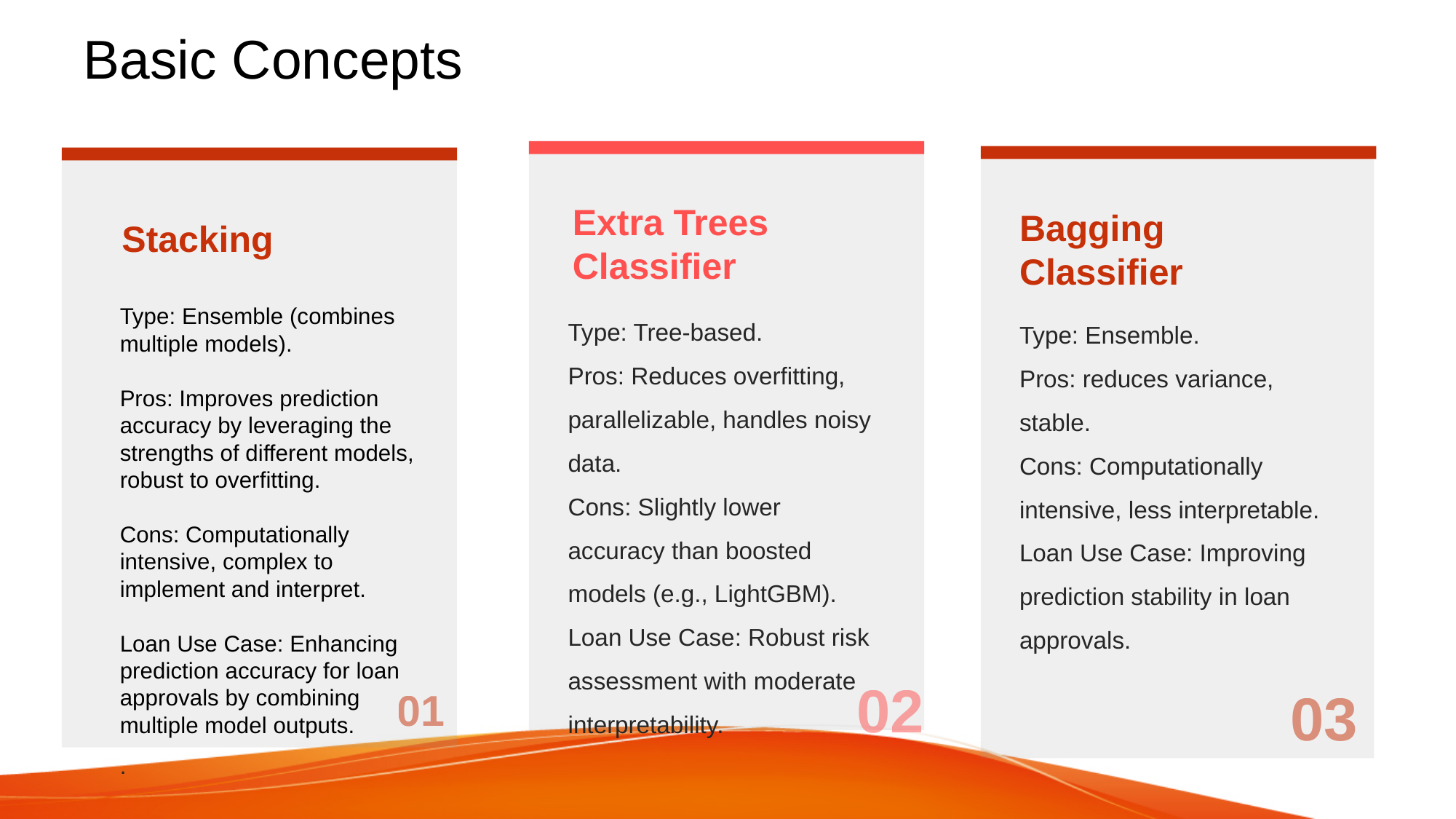

# Basic Concepts

Bagging Classifier
Extra Trees Classifier
Stacking
Type: Ensemble (combines multiple models).

Pros: Improves prediction accuracy by leveraging the strengths of different models, robust to overfitting.

Cons: Computationally intensive, complex to implement and interpret.

Loan Use Case: Enhancing prediction accuracy for loan approvals by combining multiple model outputs.
.
Type: Tree-based.
Pros: Reduces overfitting, parallelizable, handles noisy data.
Cons: Slightly lower accuracy than boosted models (e.g., LightGBM).
Loan Use Case: Robust risk assessment with moderate interpretability.
Type: Ensemble.
Pros: reduces variance, stable.
Cons: Computationally intensive, less interpretable.
Loan Use Case: Improving prediction stability in loan approvals.
02
03
01